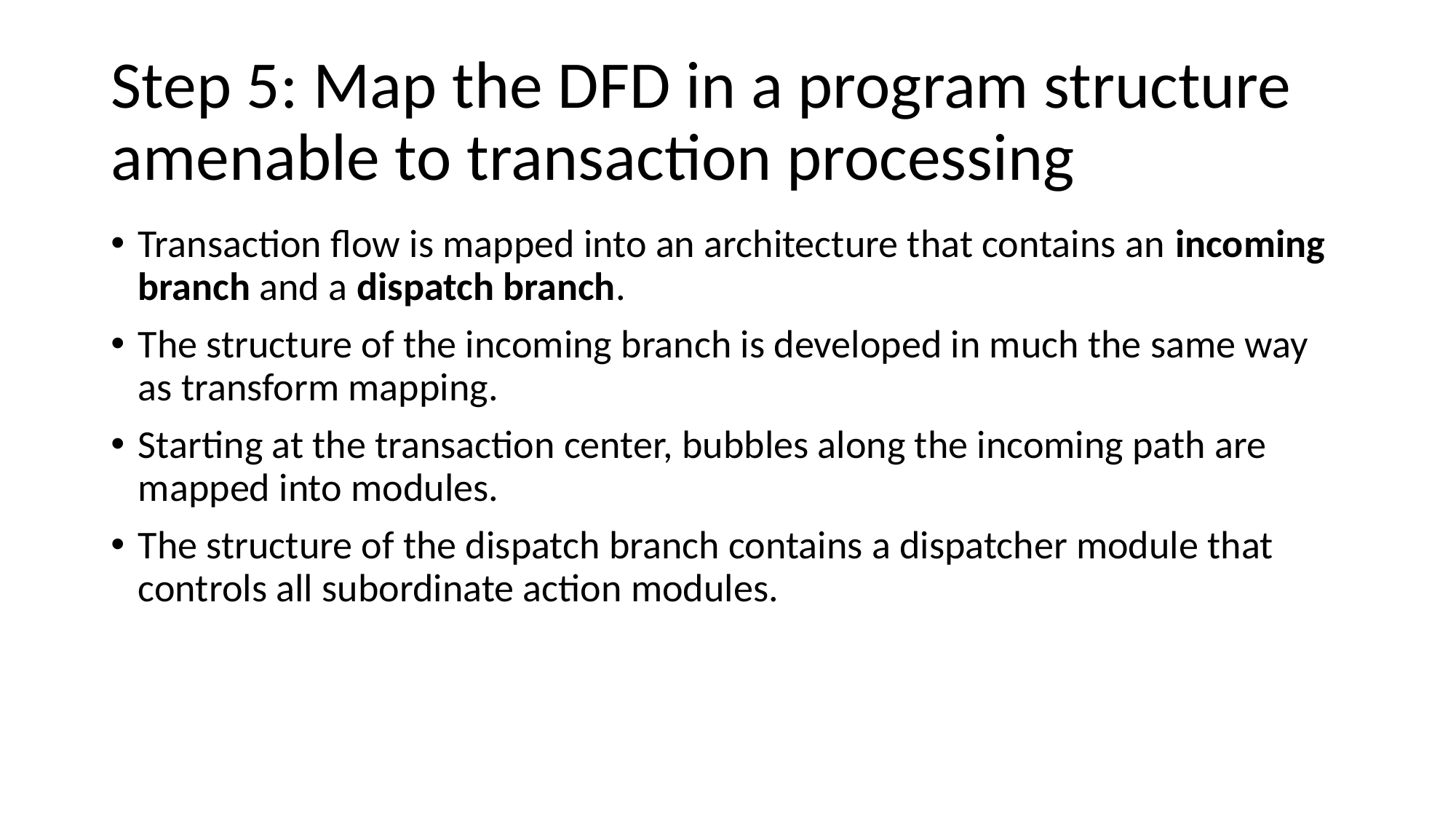

# Step 5: Map the DFD in a program structure amenable to transaction processing
Transaction flow is mapped into an architecture that contains an incoming branch and a dispatch branch.
The structure of the incoming branch is developed in much the same way as transform mapping.
Starting at the transaction center, bubbles along the incoming path are mapped into modules.
The structure of the dispatch branch contains a dispatcher module that controls all subordinate action modules.